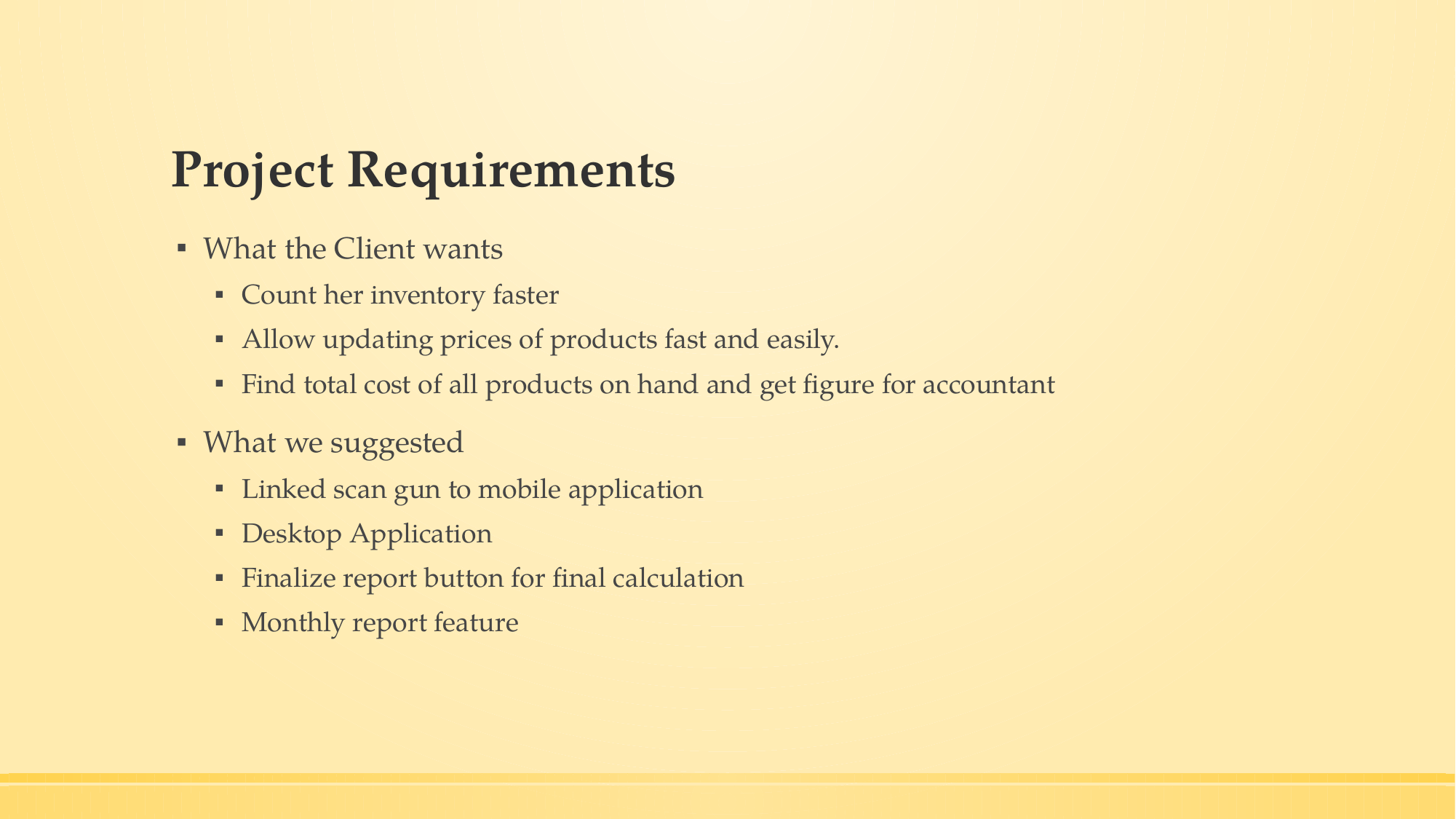

# Project Requirements
What the Client wants
Count her inventory faster
Allow updating prices of products fast and easily.
Find total cost of all products on hand and get figure for accountant
What we suggested
Linked scan gun to mobile application
Desktop Application
Finalize report button for final calculation
Monthly report feature